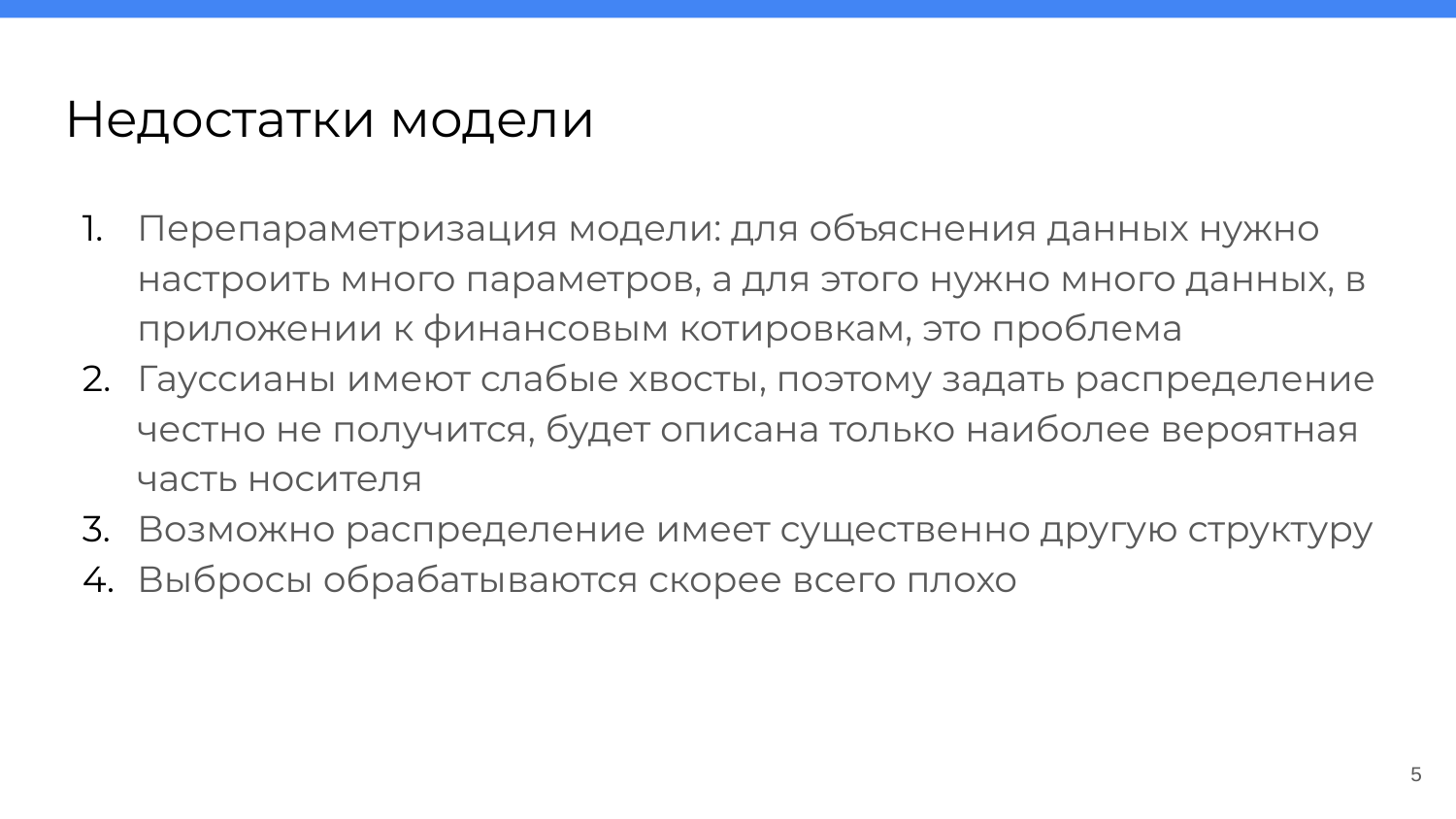

# Недостатки модели
Перепараметризация модели: для объяснения данных нужно настроить много параметров, а для этого нужно много данных, в приложении к финансовым котировкам, это проблема
Гауссианы имеют слабые хвосты, поэтому задать распределение честно не получится, будет описана только наиболее вероятная часть носителя
Возможно распределение имеет существенно другую структуру
Выбросы обрабатываются скорее всего плохо
5